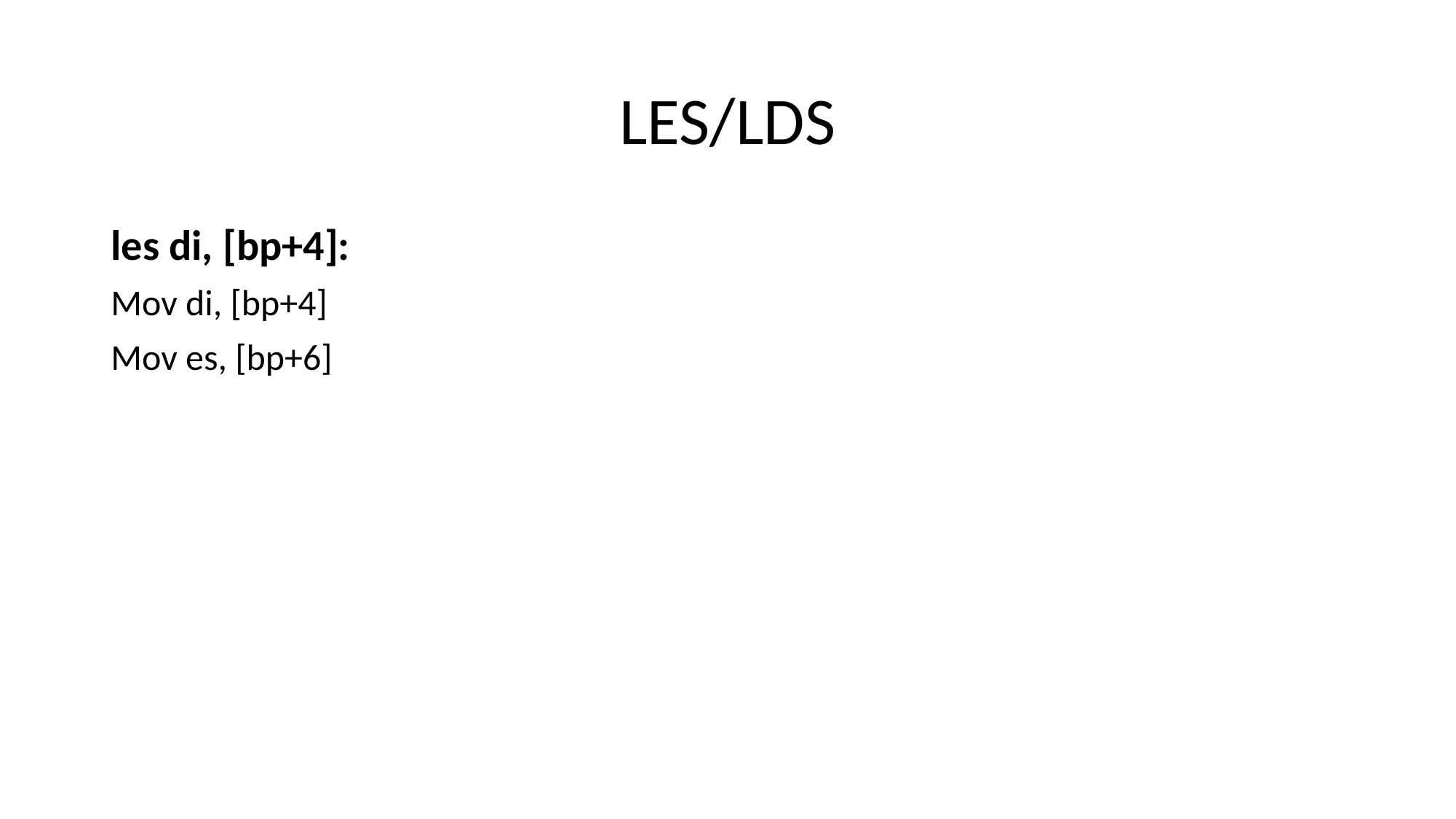

# LES/LDS
les di, [bp+4]:
Mov di, [bp+4]
Mov es, [bp+6]